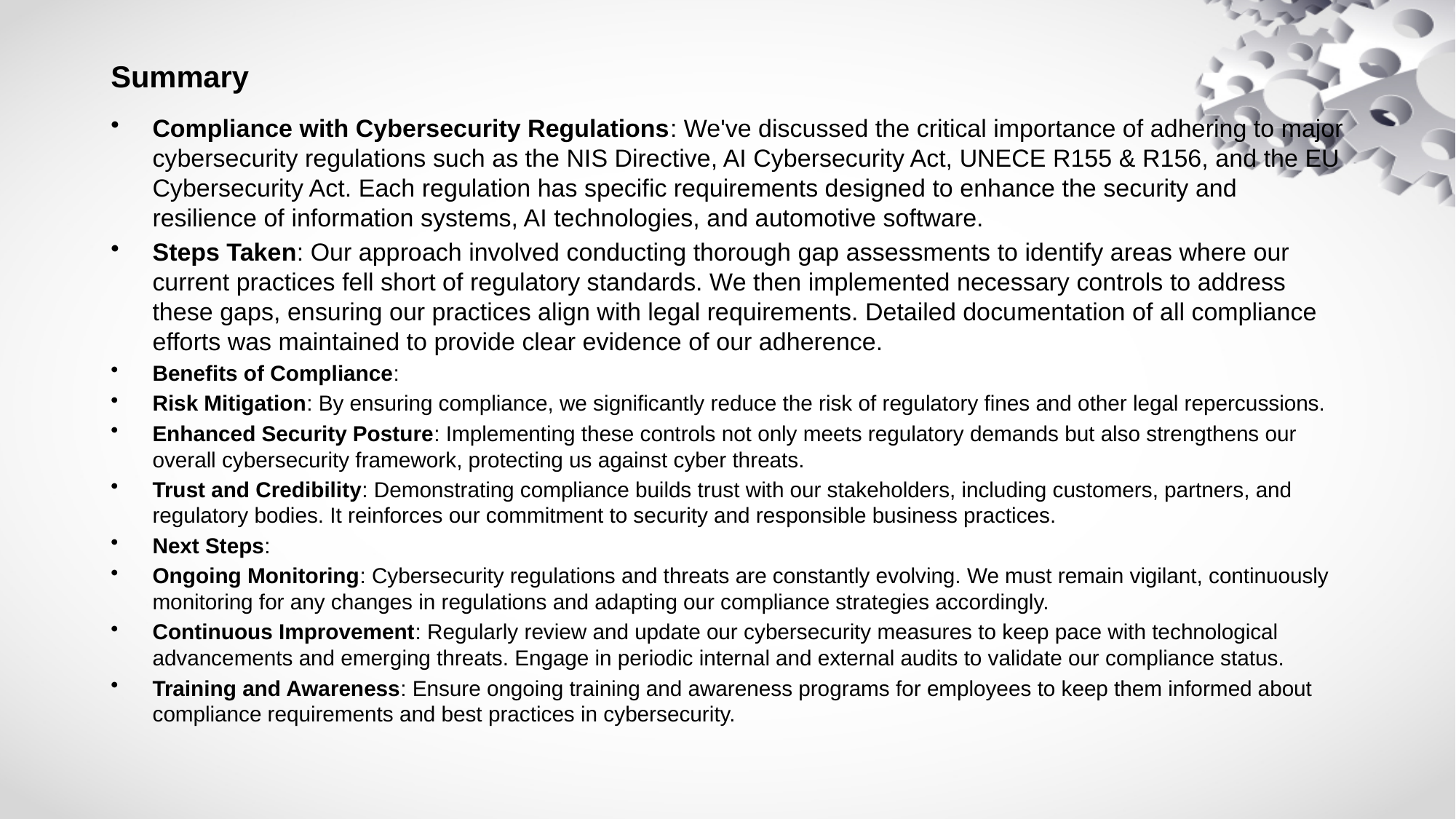

# Summary
Compliance with Cybersecurity Regulations: We've discussed the critical importance of adhering to major cybersecurity regulations such as the NIS Directive, AI Cybersecurity Act, UNECE R155 & R156, and the EU Cybersecurity Act. Each regulation has specific requirements designed to enhance the security and resilience of information systems, AI technologies, and automotive software.
Steps Taken: Our approach involved conducting thorough gap assessments to identify areas where our current practices fell short of regulatory standards. We then implemented necessary controls to address these gaps, ensuring our practices align with legal requirements. Detailed documentation of all compliance efforts was maintained to provide clear evidence of our adherence.
Benefits of Compliance:
Risk Mitigation: By ensuring compliance, we significantly reduce the risk of regulatory fines and other legal repercussions.
Enhanced Security Posture: Implementing these controls not only meets regulatory demands but also strengthens our overall cybersecurity framework, protecting us against cyber threats.
Trust and Credibility: Demonstrating compliance builds trust with our stakeholders, including customers, partners, and regulatory bodies. It reinforces our commitment to security and responsible business practices.
Next Steps:
Ongoing Monitoring: Cybersecurity regulations and threats are constantly evolving. We must remain vigilant, continuously monitoring for any changes in regulations and adapting our compliance strategies accordingly.
Continuous Improvement: Regularly review and update our cybersecurity measures to keep pace with technological advancements and emerging threats. Engage in periodic internal and external audits to validate our compliance status.
Training and Awareness: Ensure ongoing training and awareness programs for employees to keep them informed about compliance requirements and best practices in cybersecurity.